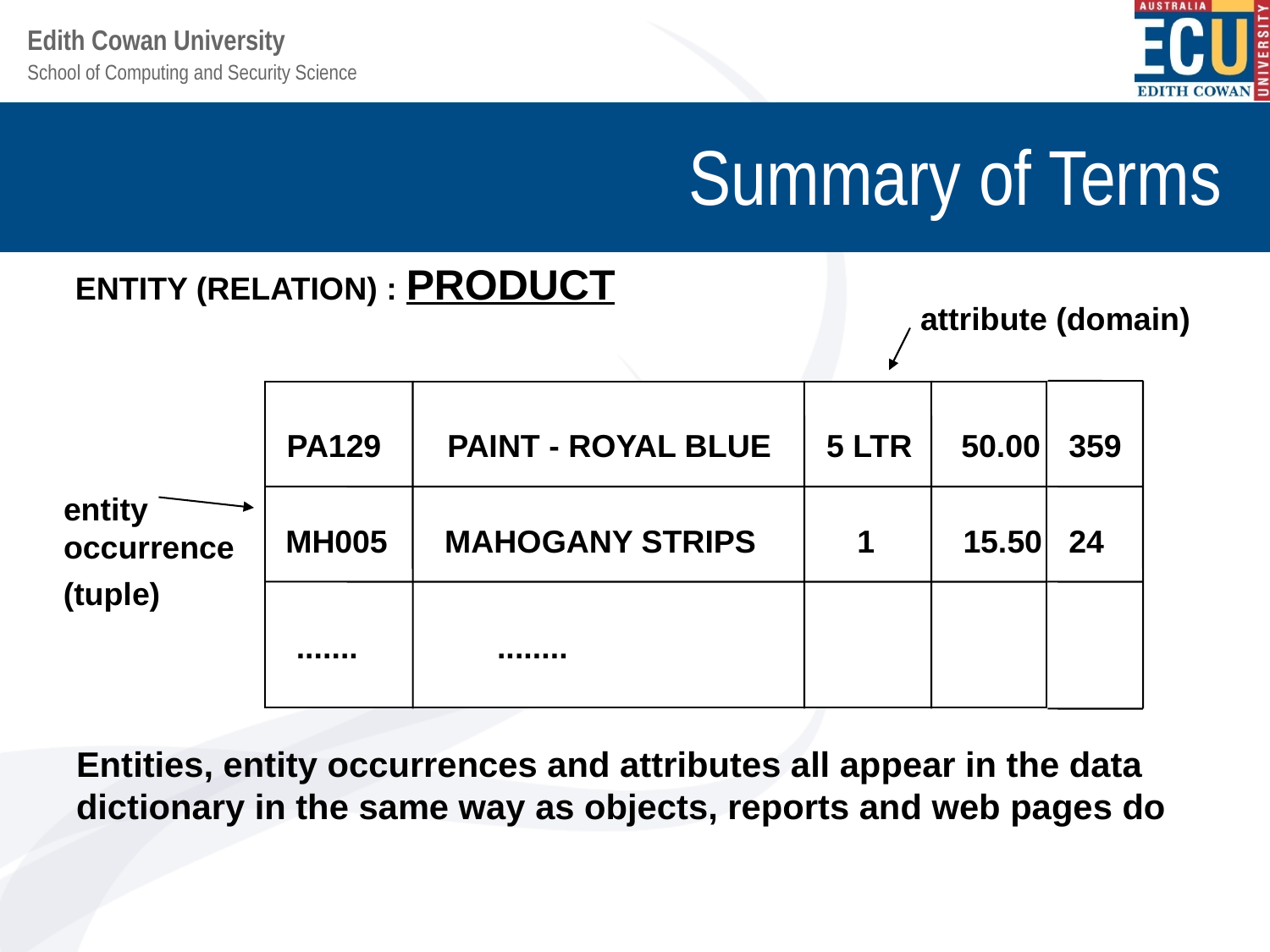

# Summary of Terms
ENTITY (RELATION) : PRODUCT
attribute (domain)

PA129
PAINT - ROYAL BLUE
5 LTR
 50.00
359
entity
occurrence

MH005
MAHOGANY STRIPS
1
15.50
24
(tuple)

.......
........

Entities, entity occurrences and attributes all appear in the data
dictionary in the same way as objects, reports and web pages do